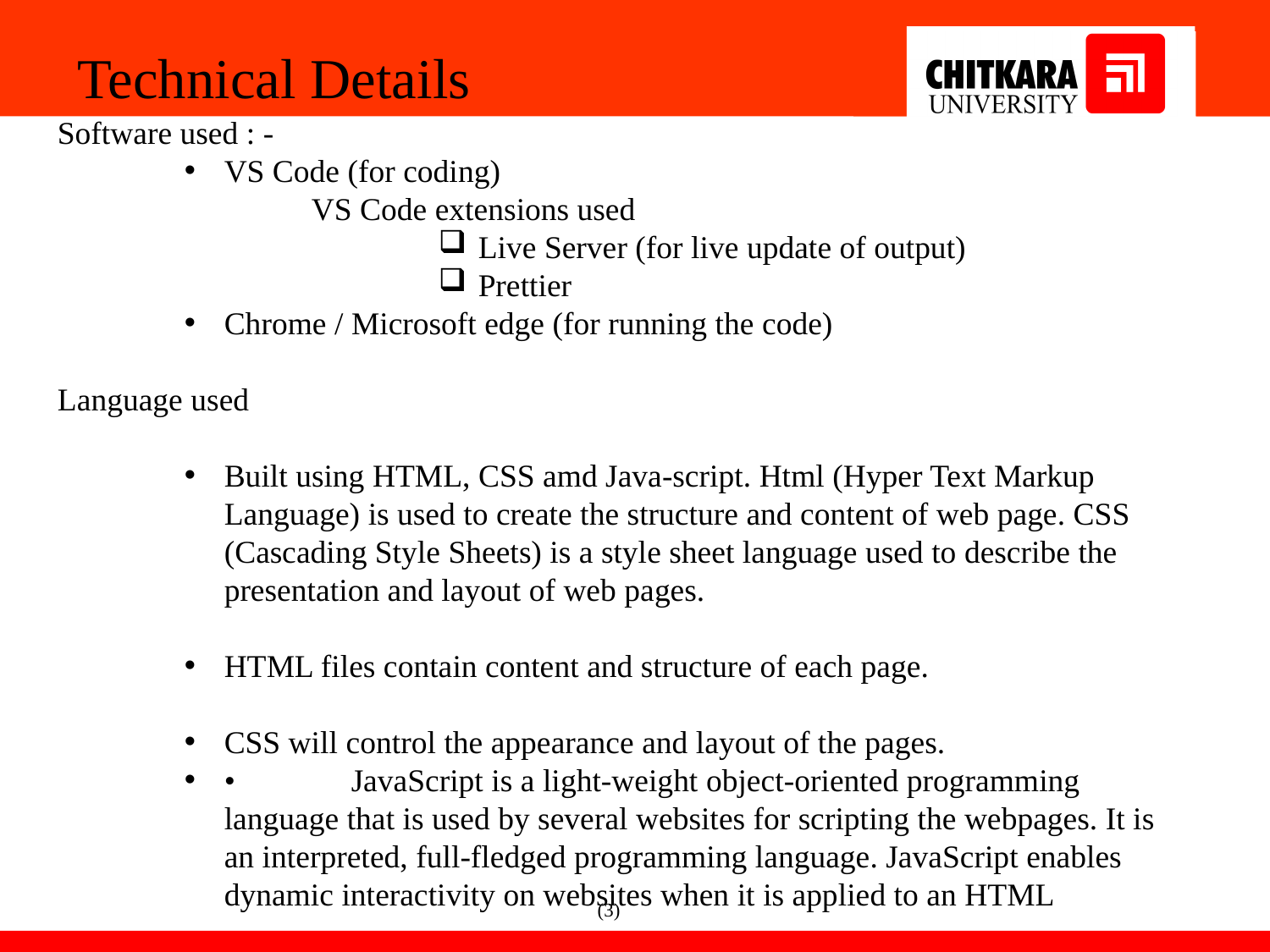

Technical Details
Software used : -
VS Code (for coding)
		VS Code extensions used
Live Server (for live update of output)
Prettier
Chrome / Microsoft edge (for running the code)

Language used

Built using HTML, CSS amd Java-script. Html (Hyper Text Markup Language) is used to create the structure and content of web page. CSS (Cascading Style Sheets) is a style sheet language used to describe the presentation and layout of web pages.

HTML files contain content and structure of each page.

CSS will control the appearance and layout of the pages.
•	JavaScript is a light-weight object-oriented programming language that is used by several websites for scripting the webpages. It is an interpreted, full-fledged programming language. JavaScript enables dynamic interactivity on websites when it is applied to an HTML

(3)